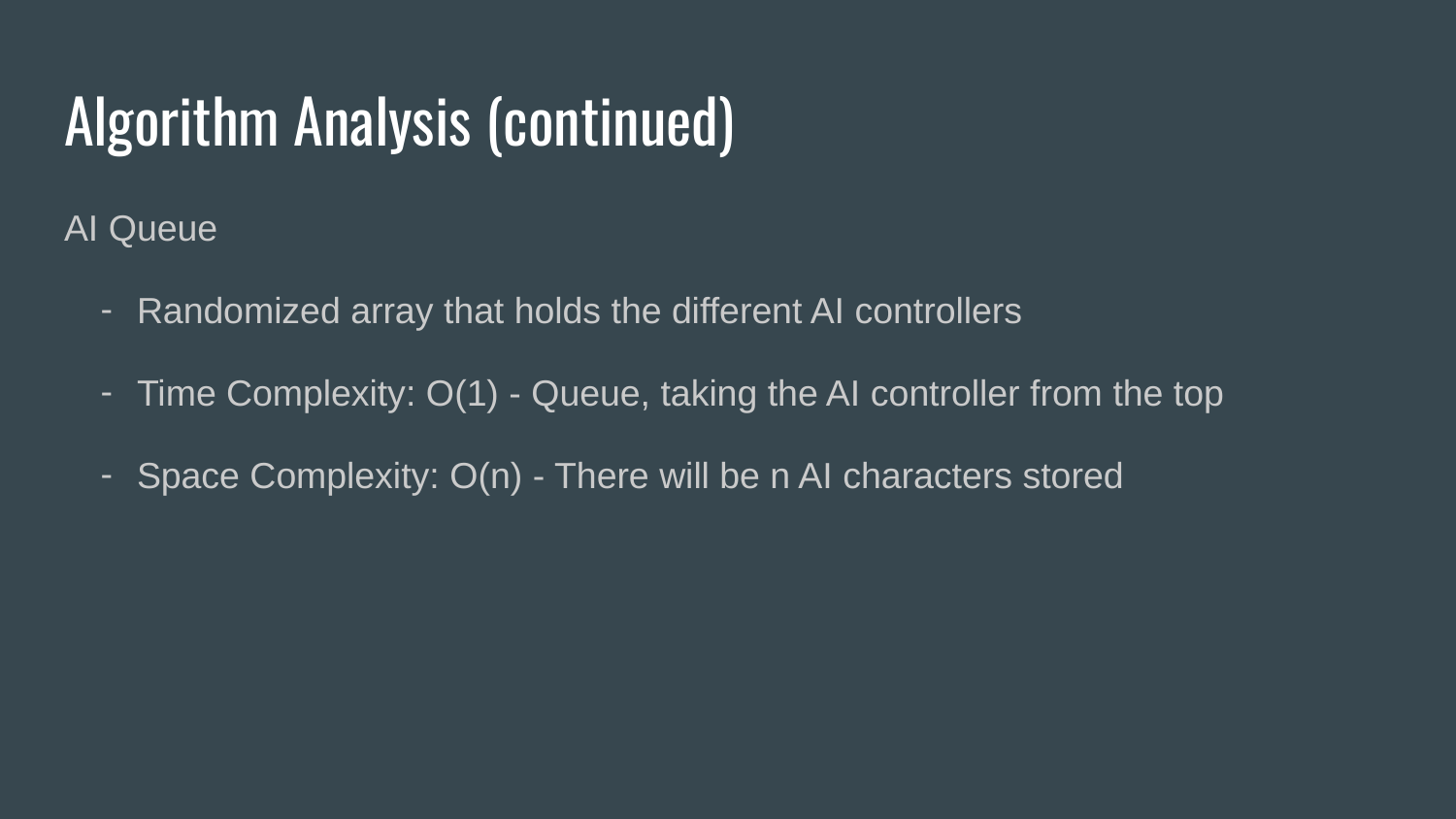

# Algorithm Analysis (continued)
AI Queue
Randomized array that holds the different AI controllers
Time Complexity: O(1) - Queue, taking the AI controller from the top
Space Complexity: O(n) - There will be n AI characters stored